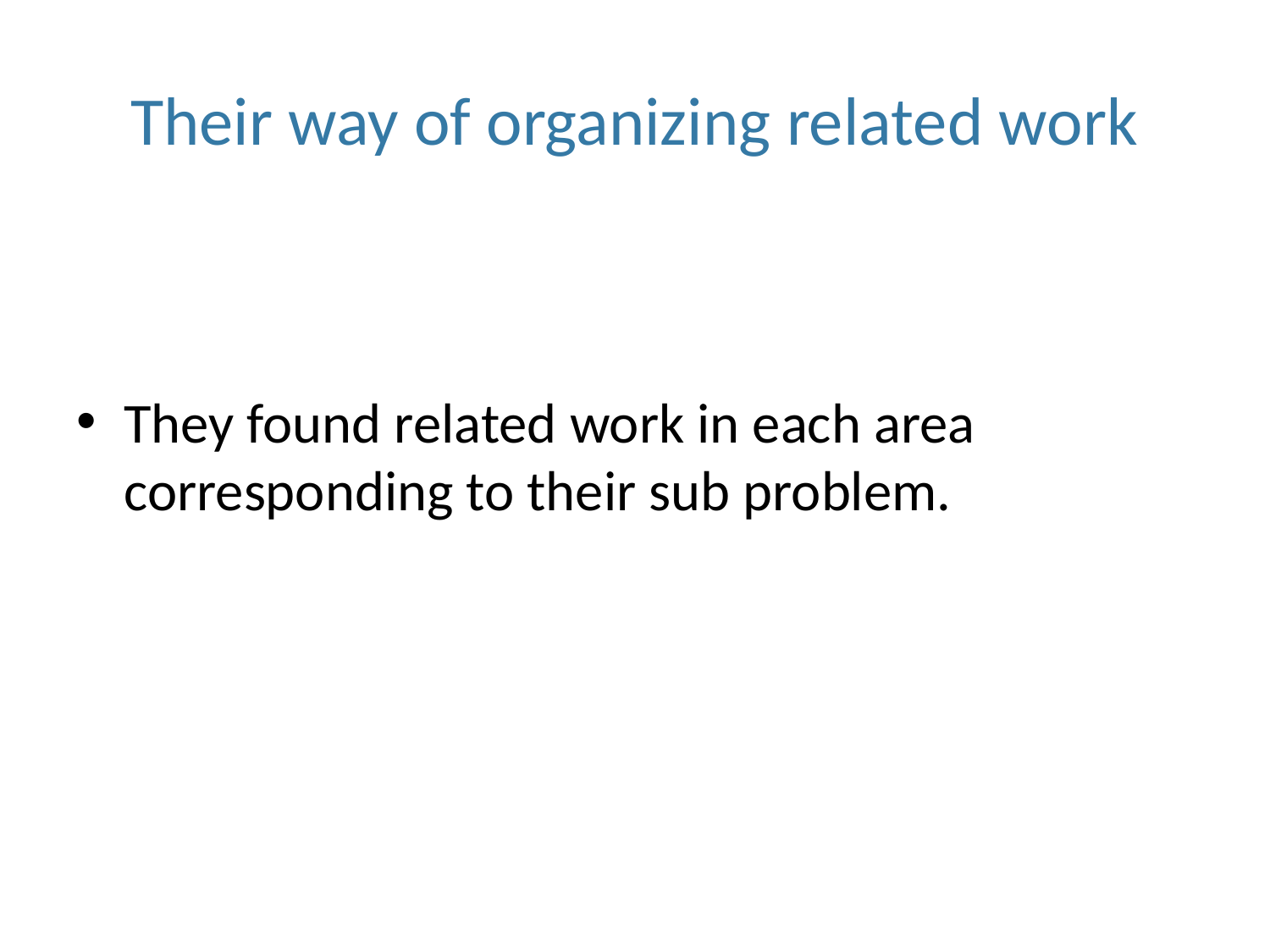

# Their way of organizing related work

They found related work in each area corresponding to their sub problem.